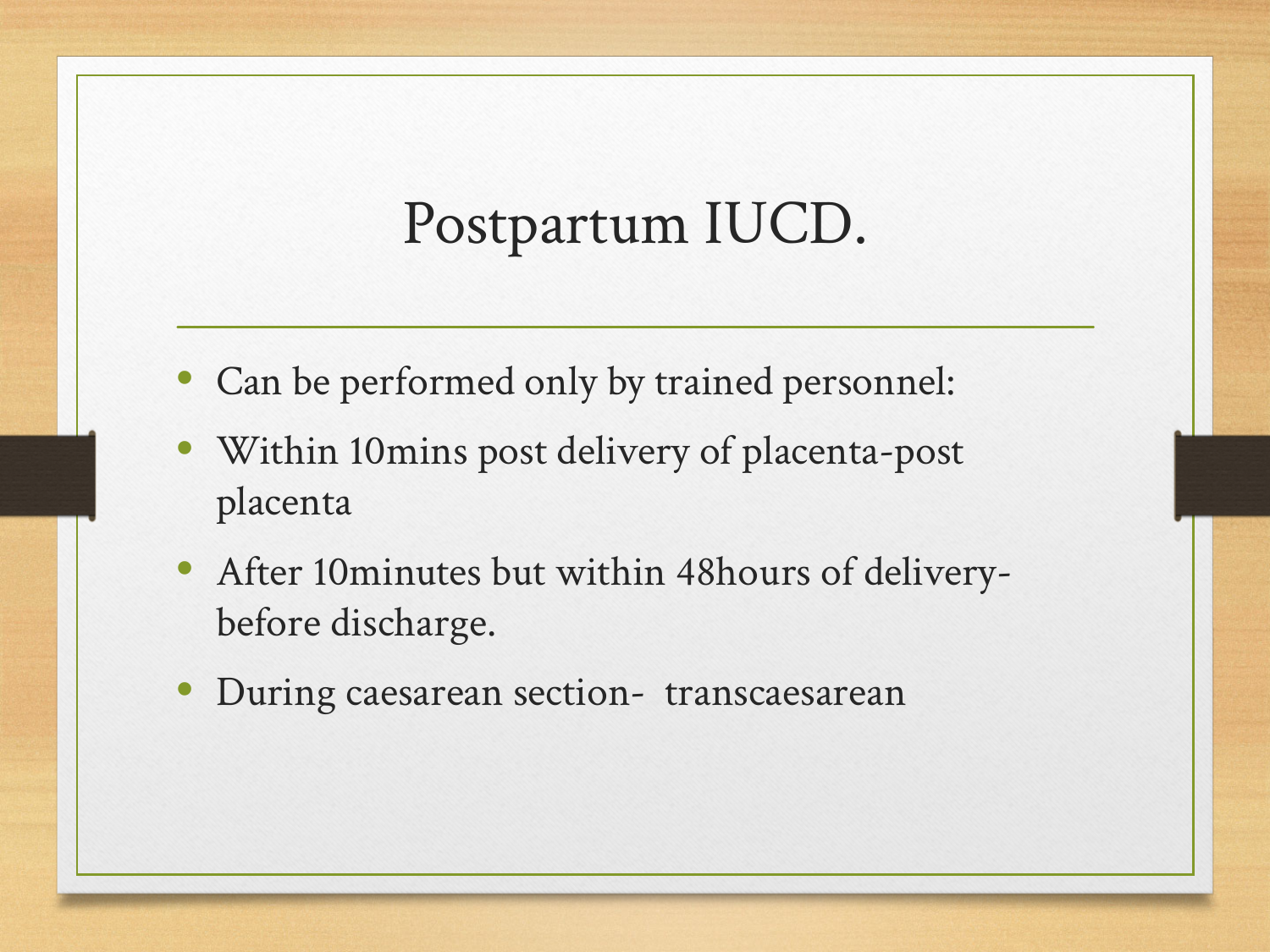

# Postpartum IUCD.
Can be performed only by trained personnel:
Within 10mins post delivery of placenta-post placenta
After 10minutes but within 48hours of delivery- before discharge.
During caesarean section-  transcaesarean